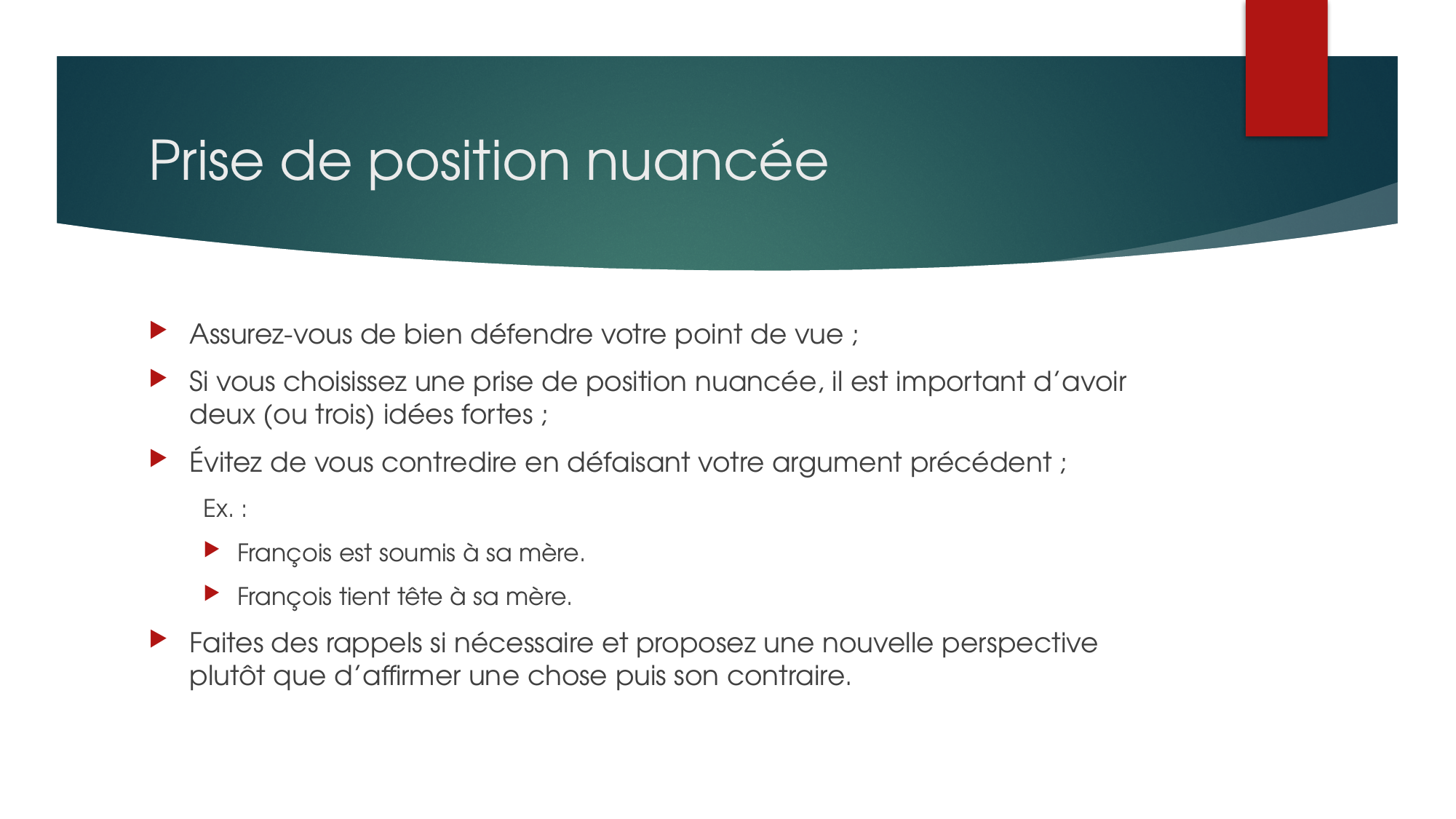

# Prise de position nuancée
Assurez-vous de bien défendre votre point de vue ;
Si vous choisissez une prise de position nuancée, il est important d’avoir deux (ou trois) idées fortes ;
Évitez de vous contredire en défaisant votre argument précédent ;
Ex. :
François est soumis à sa mère.
François tient tête à sa mère.
Faites des rappels si nécessaire et proposez une nouvelle perspective plutôt que d’affirmer une chose puis son contraire.